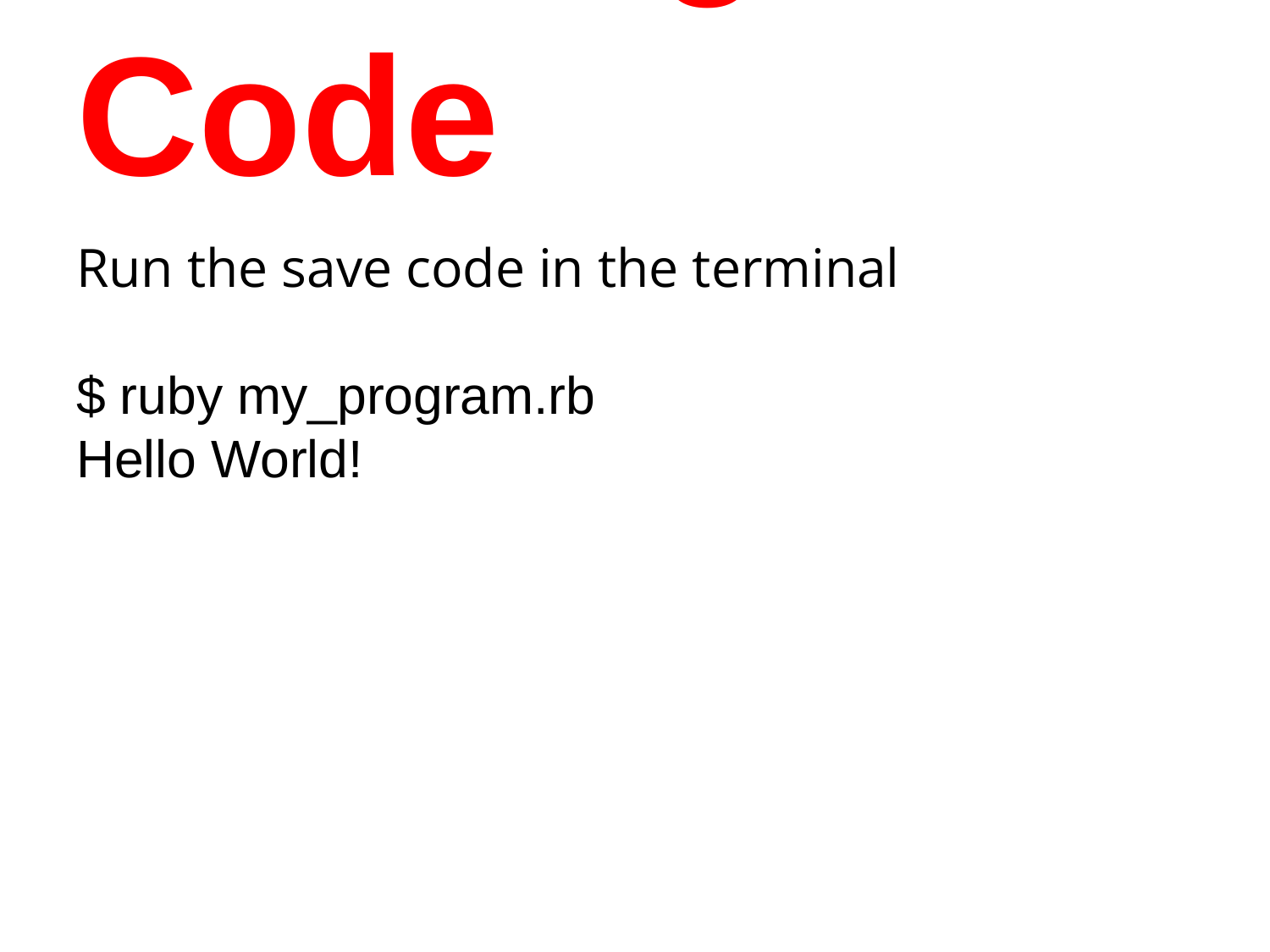

# Running Code
Run the save code in the terminal

$ ruby my_program.rb
Hello World!